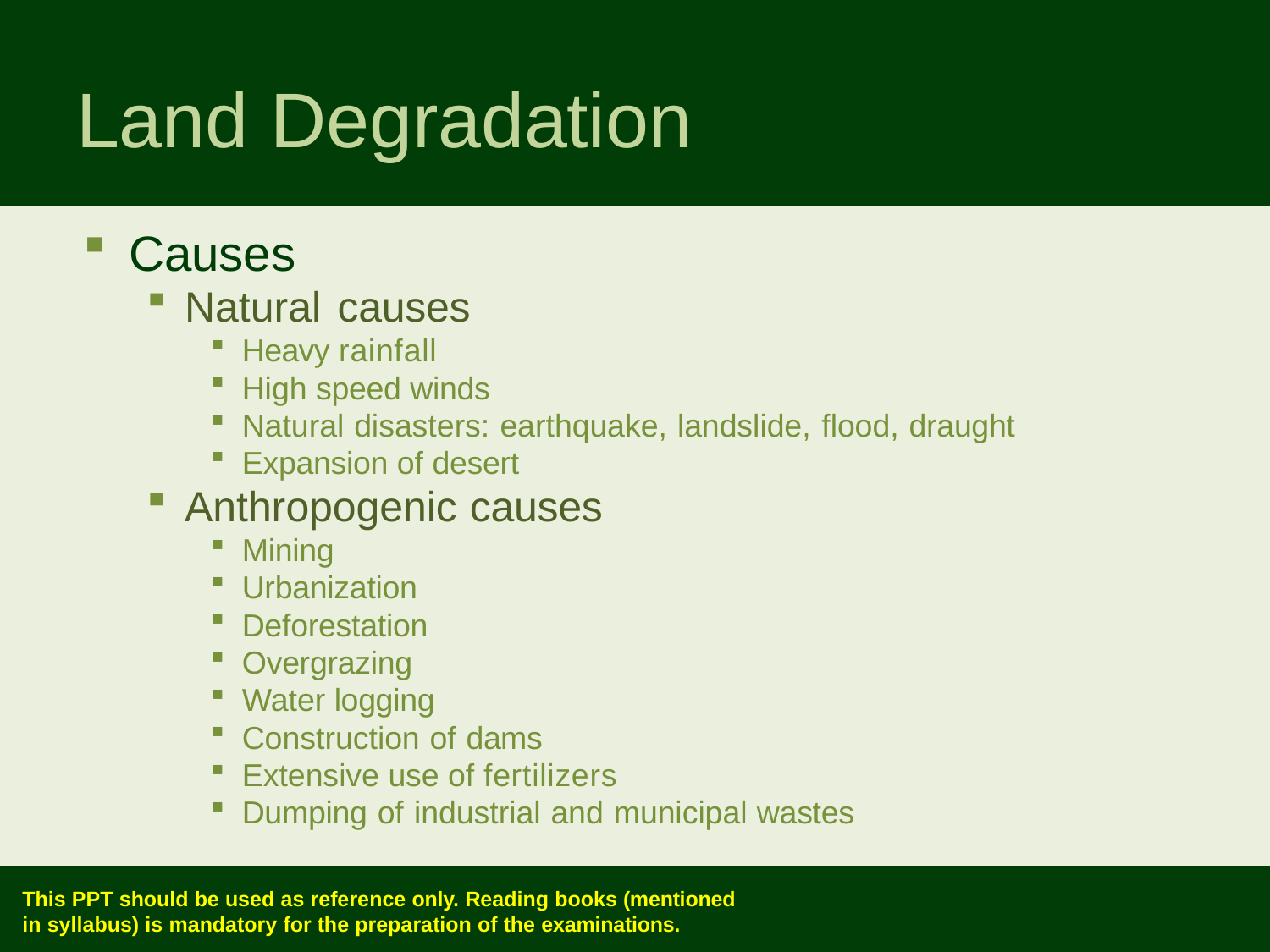

# Land Degradation
Causes
Natural causes
Heavy rainfall
High speed winds
Natural disasters: earthquake, landslide, flood, draught
Expansion of desert
Anthropogenic causes
Mining
Urbanization
Deforestation
Overgrazing
Water logging
Construction of dams
Extensive use of fertilizers
Dumping of industrial and municipal wastes
This PPT should be used as reference only. Reading books (mentioned
in syllabus) is mandatory for the preparation of the examinations.